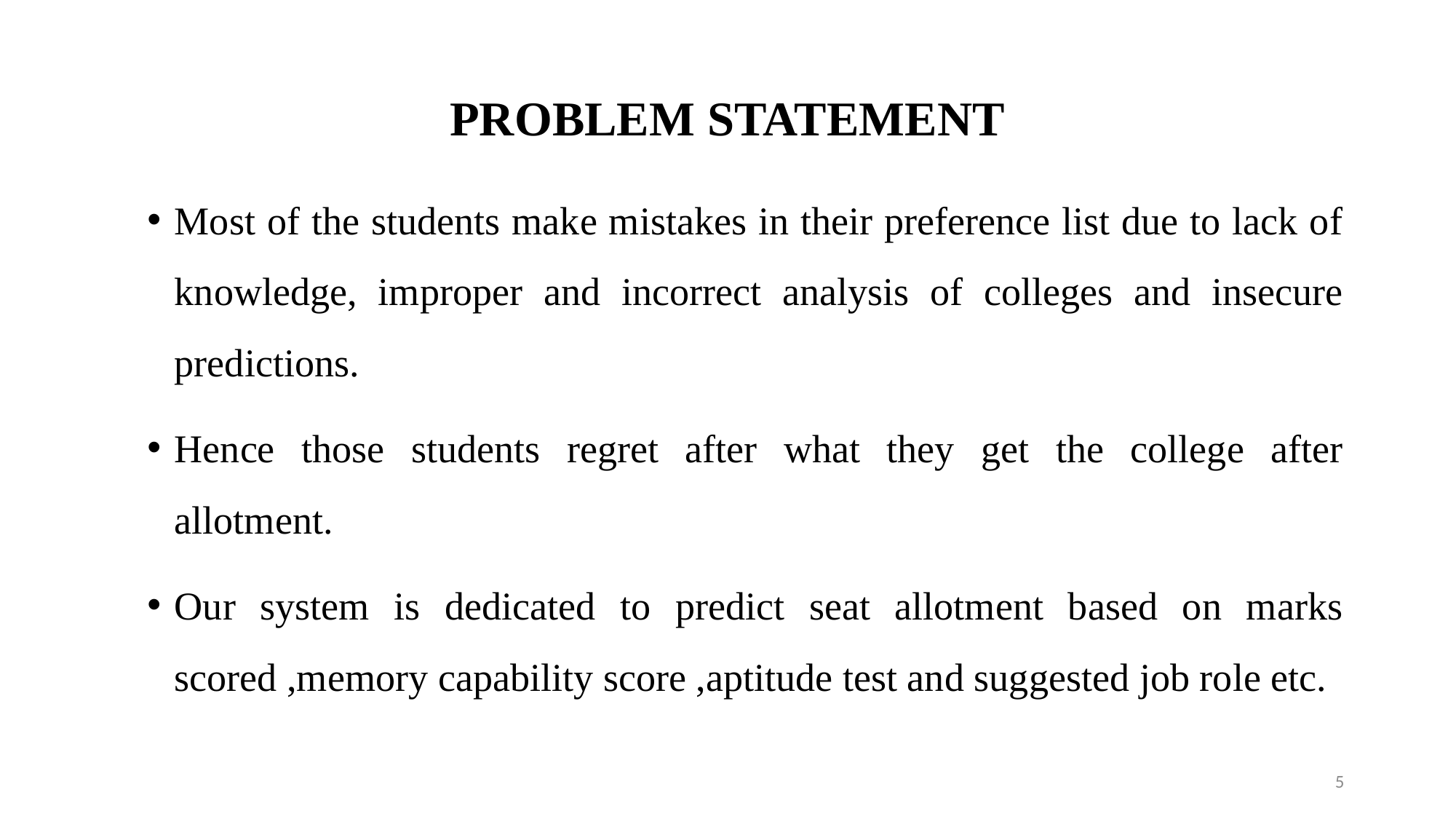

# PROBLEM STATEMENT
Most of the students make mistakes in their preference list due to lack of knowledge, improper and incorrect analysis of colleges and insecure predictions.
Hence those students regret after what they get the college after allotment.
Our system is dedicated to predict seat allotment based on marks scored ,memory capability score ,aptitude test and suggested job role etc.
5